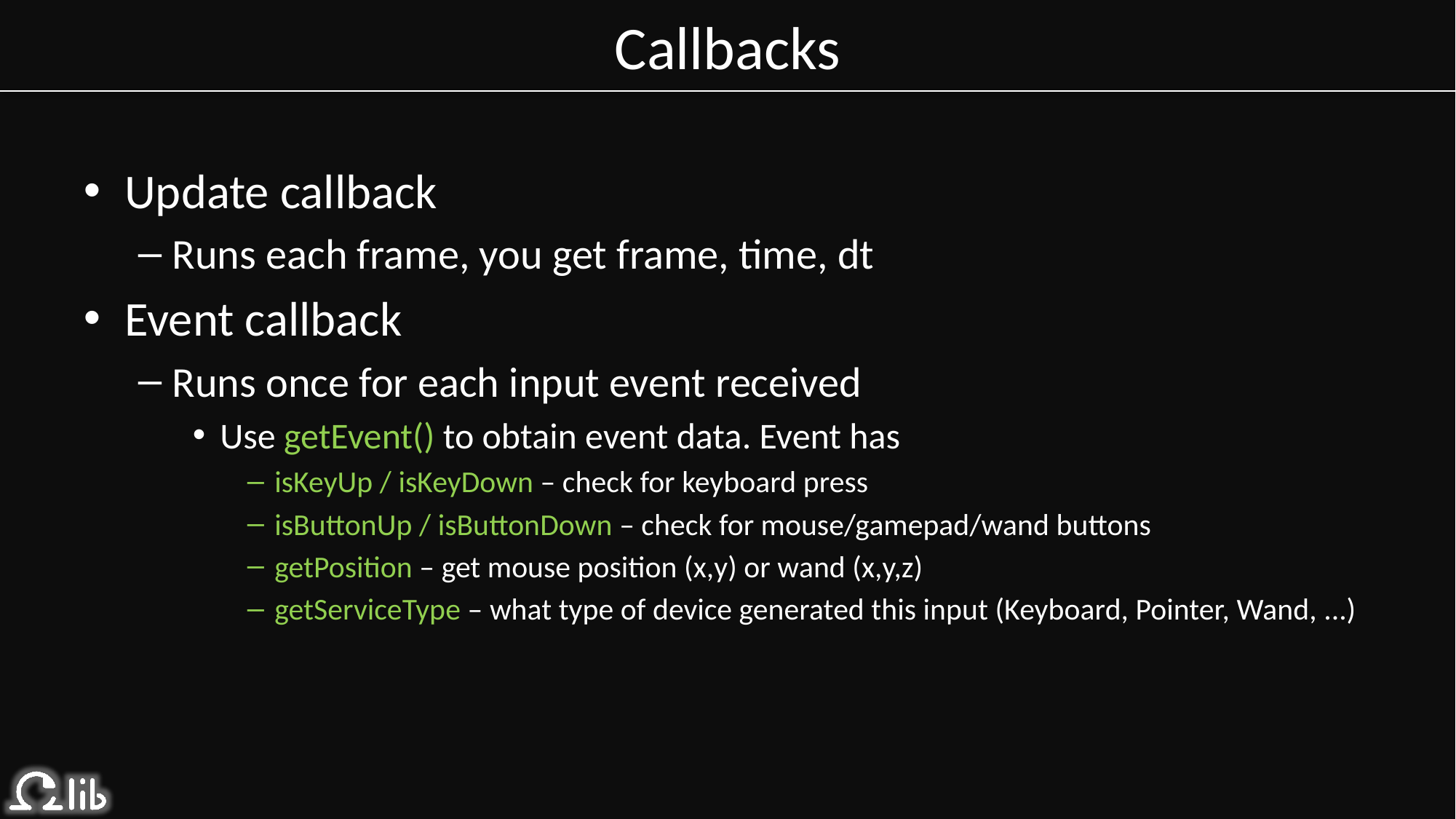

# Callbacks
Update callback
Runs each frame, you get frame, time, dt
Event callback
Runs once for each input event received
Use getEvent() to obtain event data. Event has
isKeyUp / isKeyDown – check for keyboard press
isButtonUp / isButtonDown – check for mouse/gamepad/wand buttons
getPosition – get mouse position (x,y) or wand (x,y,z)
getServiceType – what type of device generated this input (Keyboard, Pointer, Wand, ...)